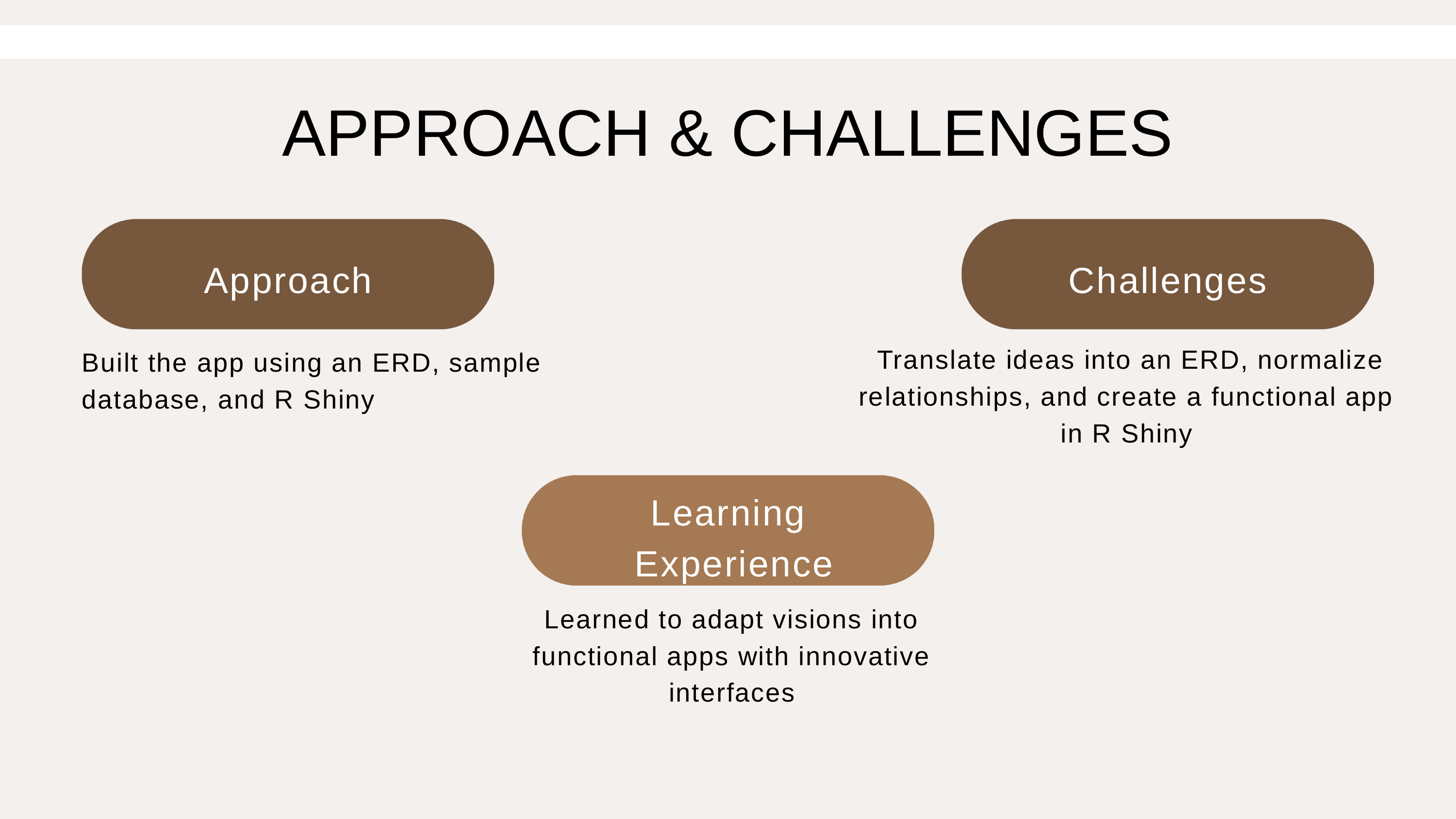

APPROACH & CHALLENGES

Approach
Challenges
 Translate ideas into an ERD, normalize relationships, and create a functional app in R Shiny

Built the app using an ERD, sample database, and R Shiny

Learning
 Experience
Learned to adapt visions into functional apps with innovative interfaces